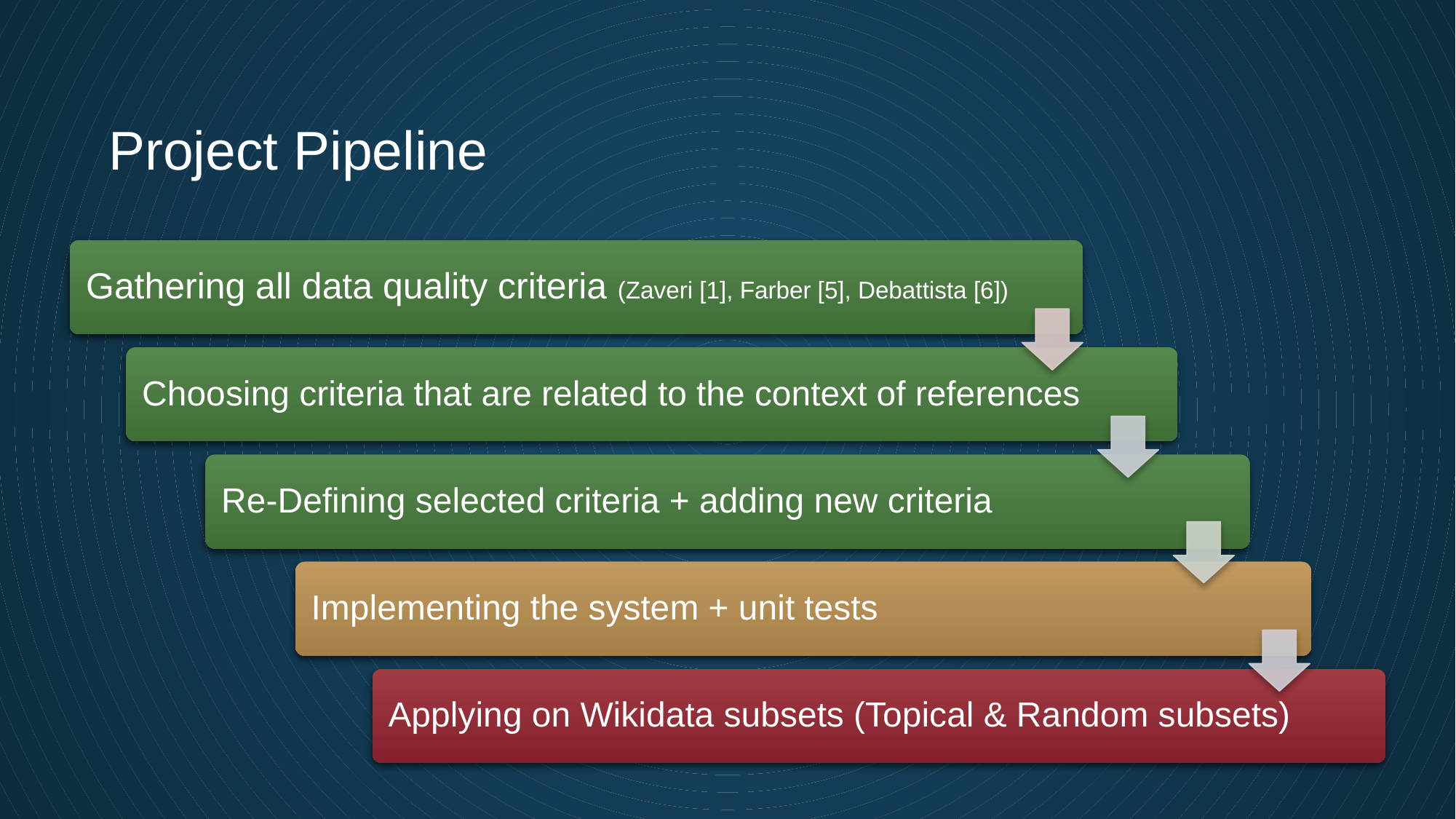

17
Project Pipeline
Gathering all data quality criteria (Zaveri [1], Farber [5], Debattista [6])
Choosing criteria that are related to the context of references
Re-Defining selected criteria + adding new criteria
Implementing the system + unit tests
Applying on Wikidata subsets (Topical & Random subsets)